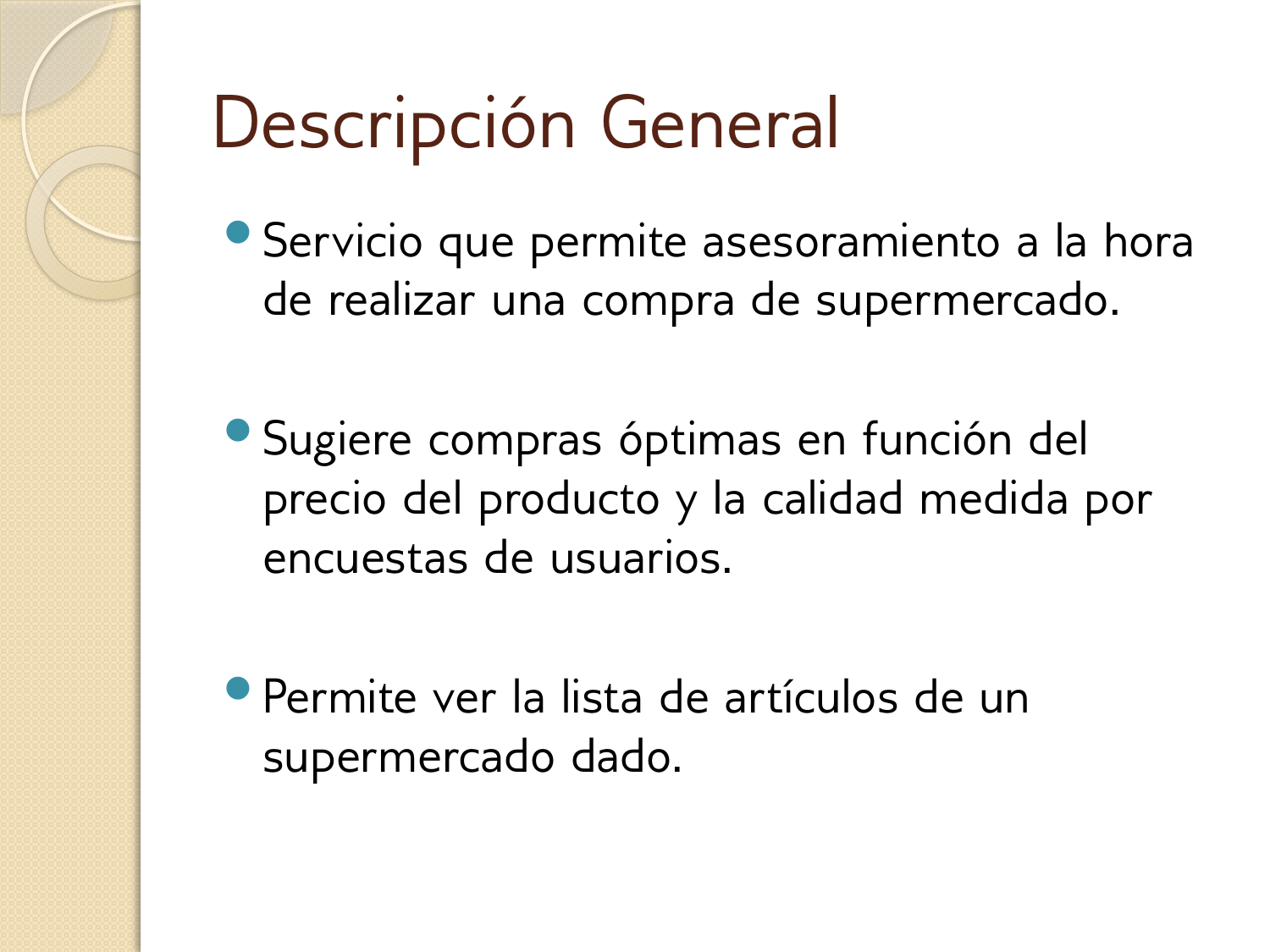

# Descripción General
Servicio que permite asesoramiento a la hora de realizar una compra de supermercado.

Sugiere compras óptimas en función del precio del producto y la calidad medida por encuestas de usuarios.

Permite ver la lista de artículos de un supermercado dado.